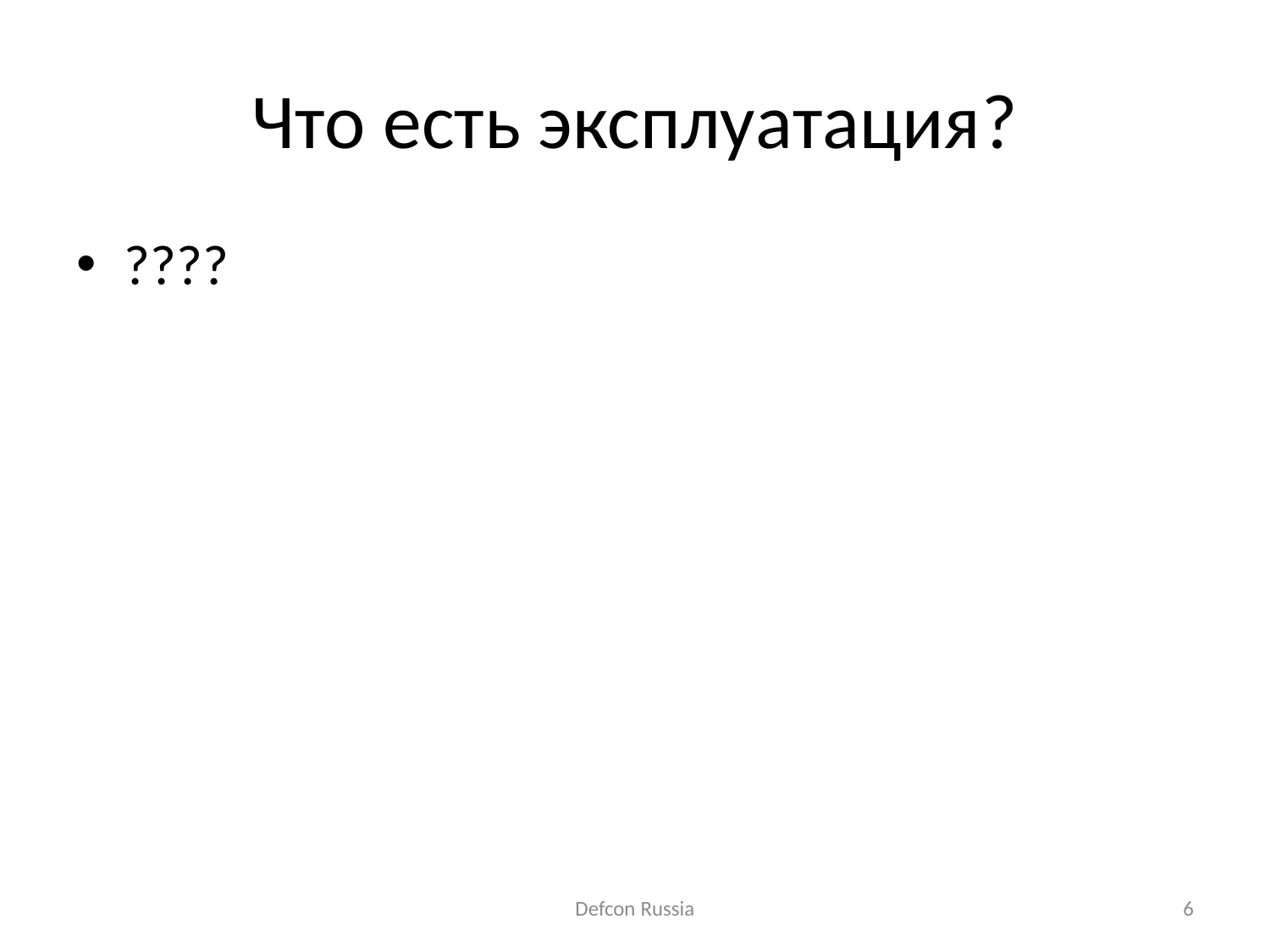

# Что есть эксплуатация?
????
Defcon Russia
6